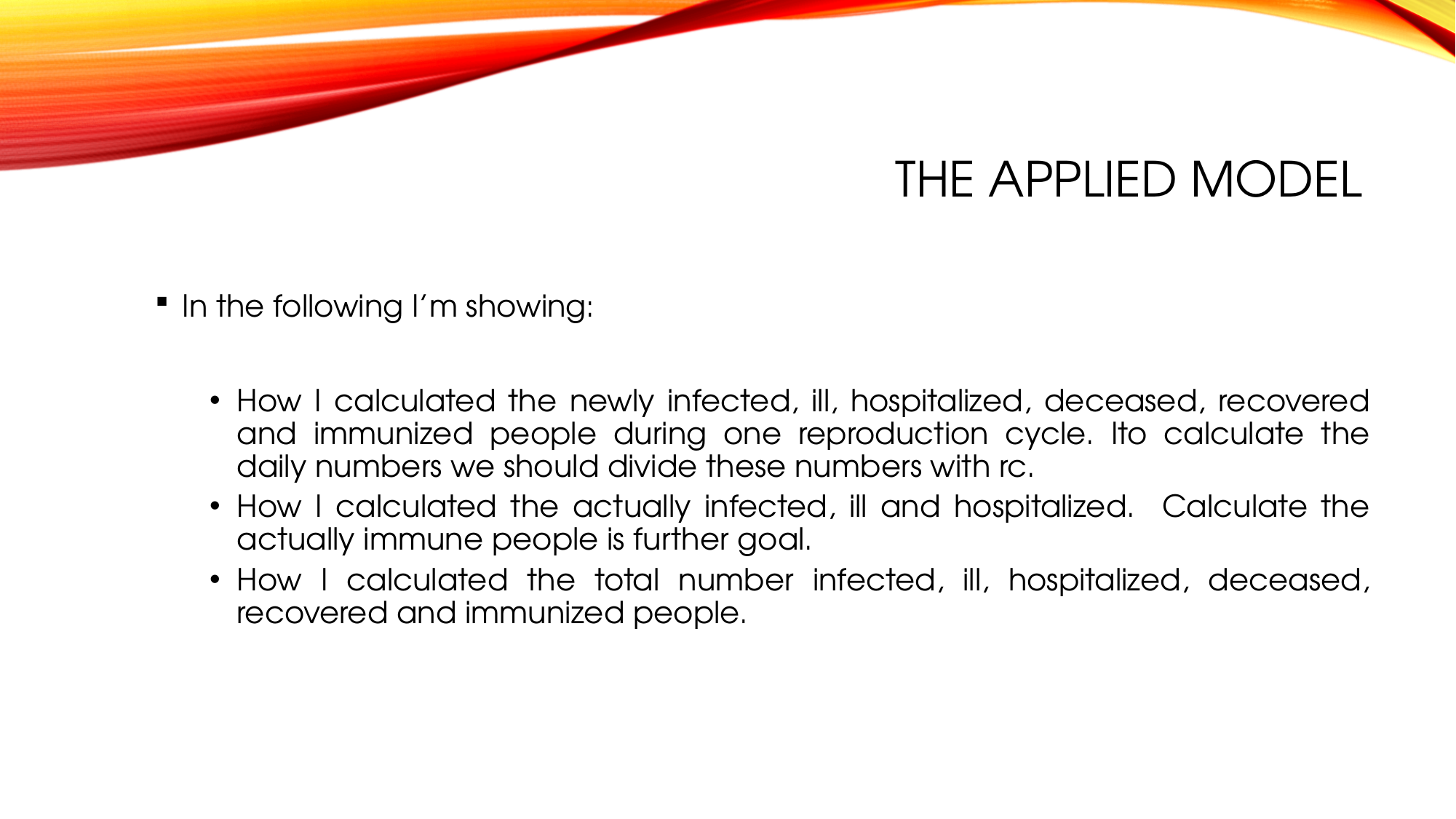

# The applied Model

In the following I’m showing:

How I calculated the newly infected, ill, hospitalized, deceased, recovered and immunized people during one reproduction cycle. Ito calculate the daily numbers we should divide these numbers with rc.
How I calculated the actually infected, ill and hospitalized.  Calculate the actually immune people is further goal.
How I calculated the total number infected, ill, hospitalized, deceased, recovered and immunized people.